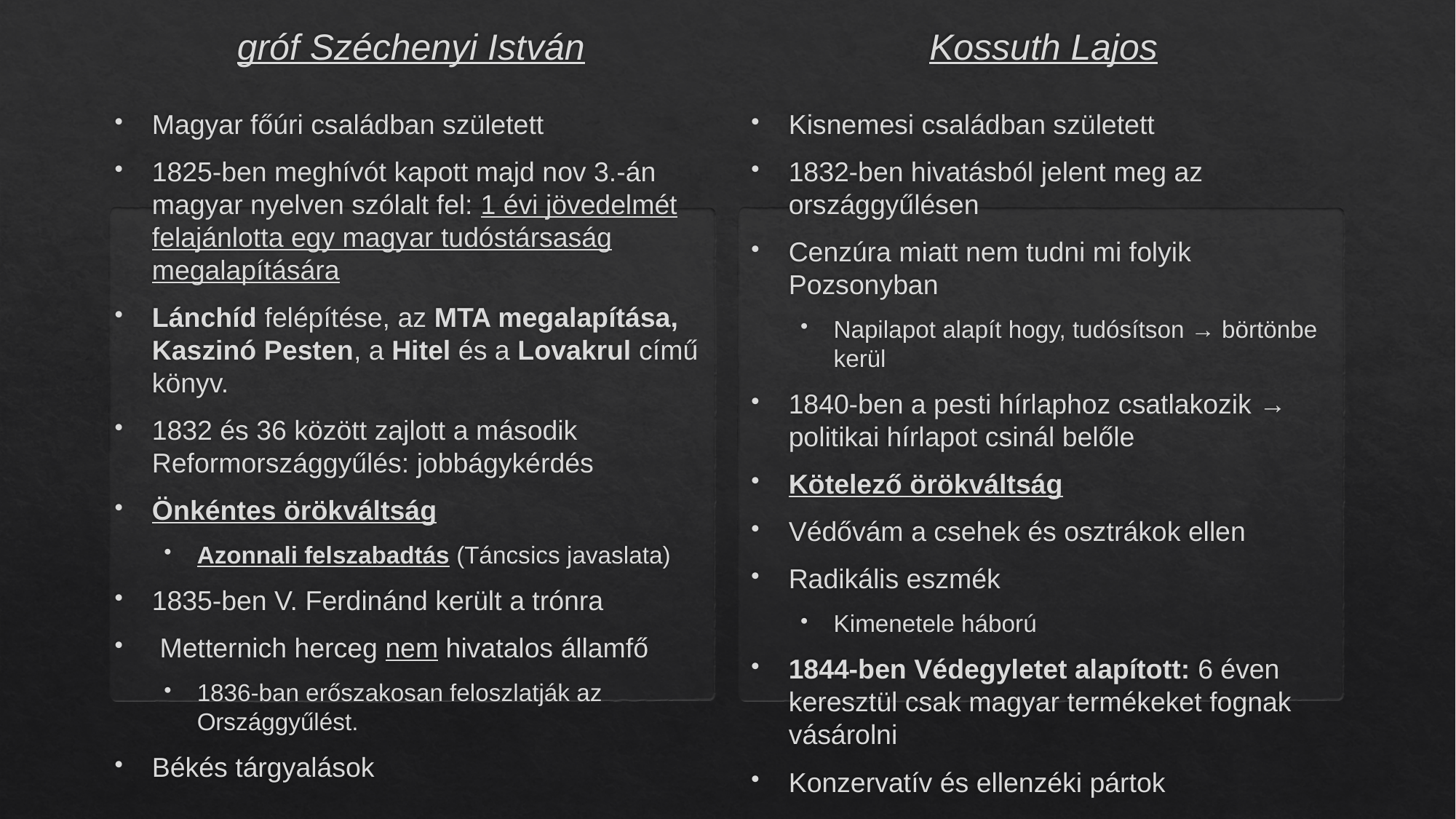

gróf Széchenyi István

Kossuth Lajos
Magyar főúri családban született
1825-ben meghívót kapott majd nov 3.-án magyar nyelven szólalt fel: 1 évi jövedelmét felajánlotta egy magyar tudóstársaság megalapítására
Lánchíd felépítése, az MTA megalapítása, Kaszinó Pesten, a Hitel és a Lovakrul című könyv.
1832 és 36 között zajlott a második Reformországgyűlés: jobbágykérdés
Önkéntes örökváltság
Azonnali felszabadtás (Táncsics javaslata)
1835-ben V. Ferdinánd került a trónra
 Metternich herceg nem hivatalos államfő
1836-ban erőszakosan feloszlatják az Országgyűlést.
Békés tárgyalások

Kisnemesi családban született
1832-ben hivatásból jelent meg az országgyűlésen
Cenzúra miatt nem tudni mi folyik Pozsonyban
Napilapot alapít hogy, tudósítson → börtönbe kerül
1840-ben a pesti hírlaphoz csatlakozik → politikai hírlapot csinál belőle
Kötelező örökváltság
Védővám a csehek és osztrákok ellen
Radikális eszmék
Kimenetele háború
1844-ben Védegyletet alapított: 6 éven keresztül csak magyar termékeket fognak vásárolni
Konzervatív és ellenzéki pártok